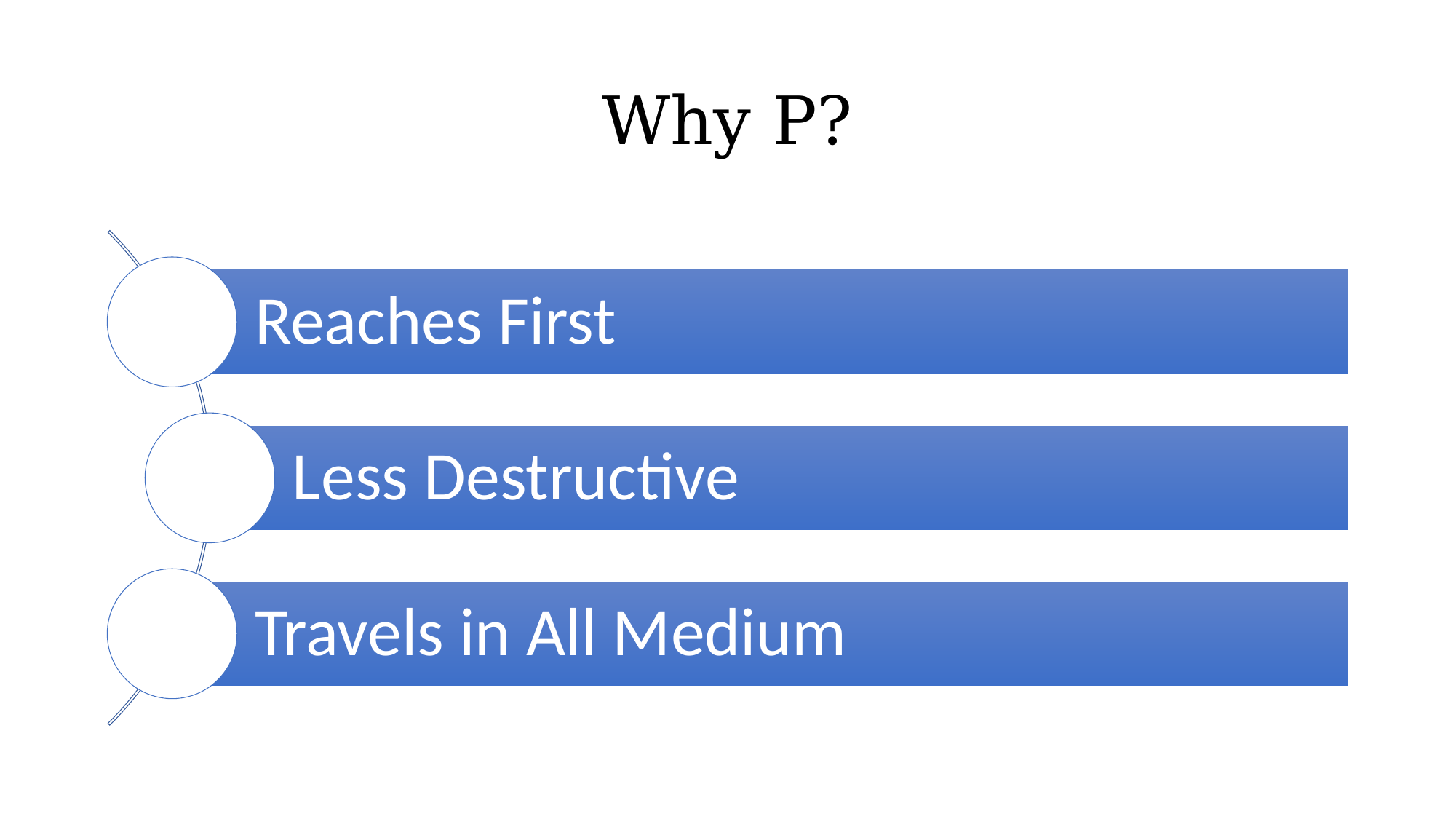

# Why P?
Reaches First
Less Destructive
Travels in All Medium